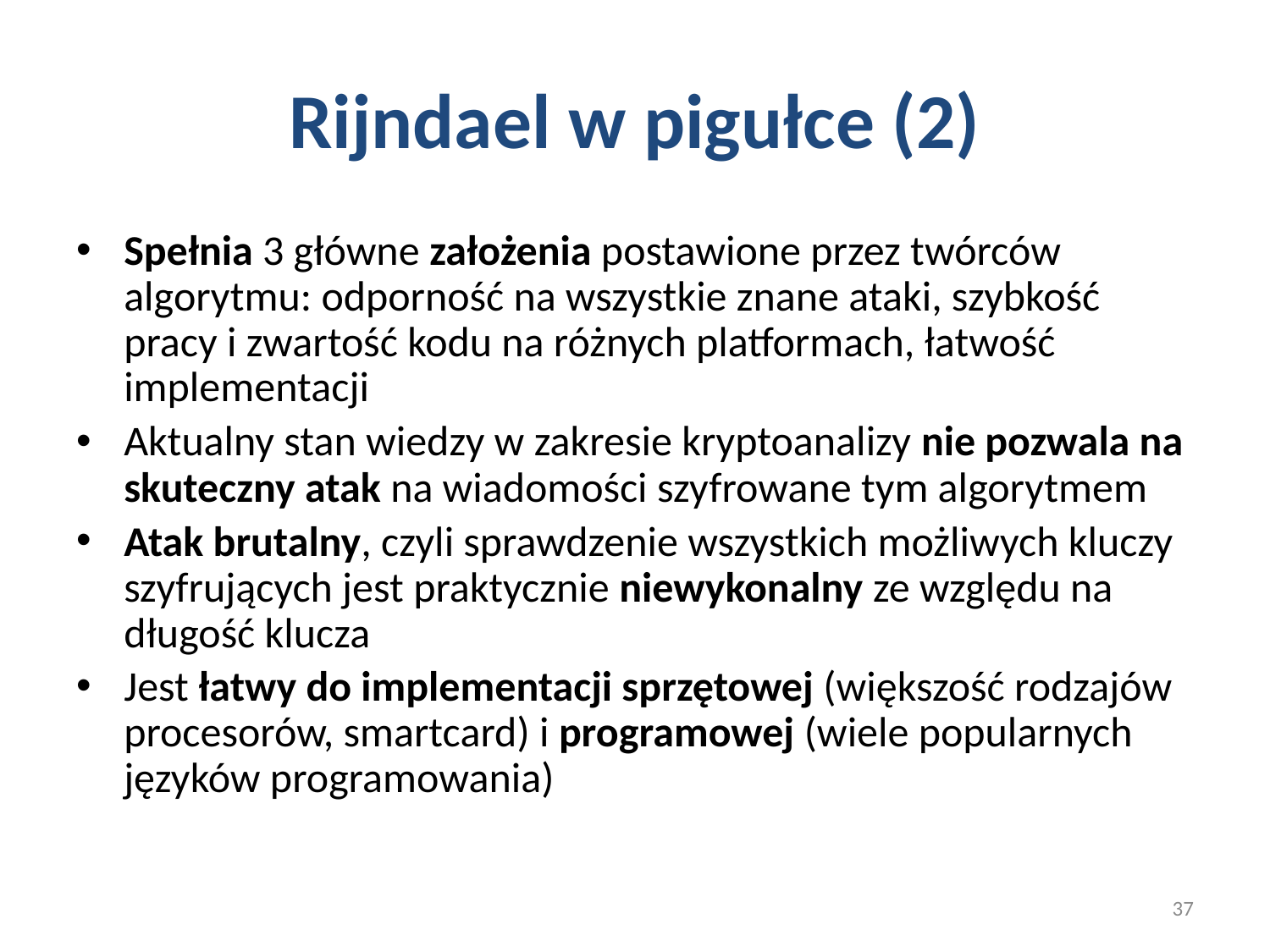

# Rijndael w pigułce (2)
Spełnia 3 główne założenia postawione przez twórców algorytmu: odporność na wszystkie znane ataki, szybkość pracy i zwartość kodu na różnych platformach, łatwość implementacji
Aktualny stan wiedzy w zakresie kryptoanalizy nie pozwala na skuteczny atak na wiadomości szyfrowane tym algorytmem
Atak brutalny, czyli sprawdzenie wszystkich możliwych kluczy szyfrujących jest praktycznie niewykonalny ze względu na długość klucza
Jest łatwy do implementacji sprzętowej (większość rodzajów procesorów, smartcard) i programowej (wiele popularnych języków programowania)

37